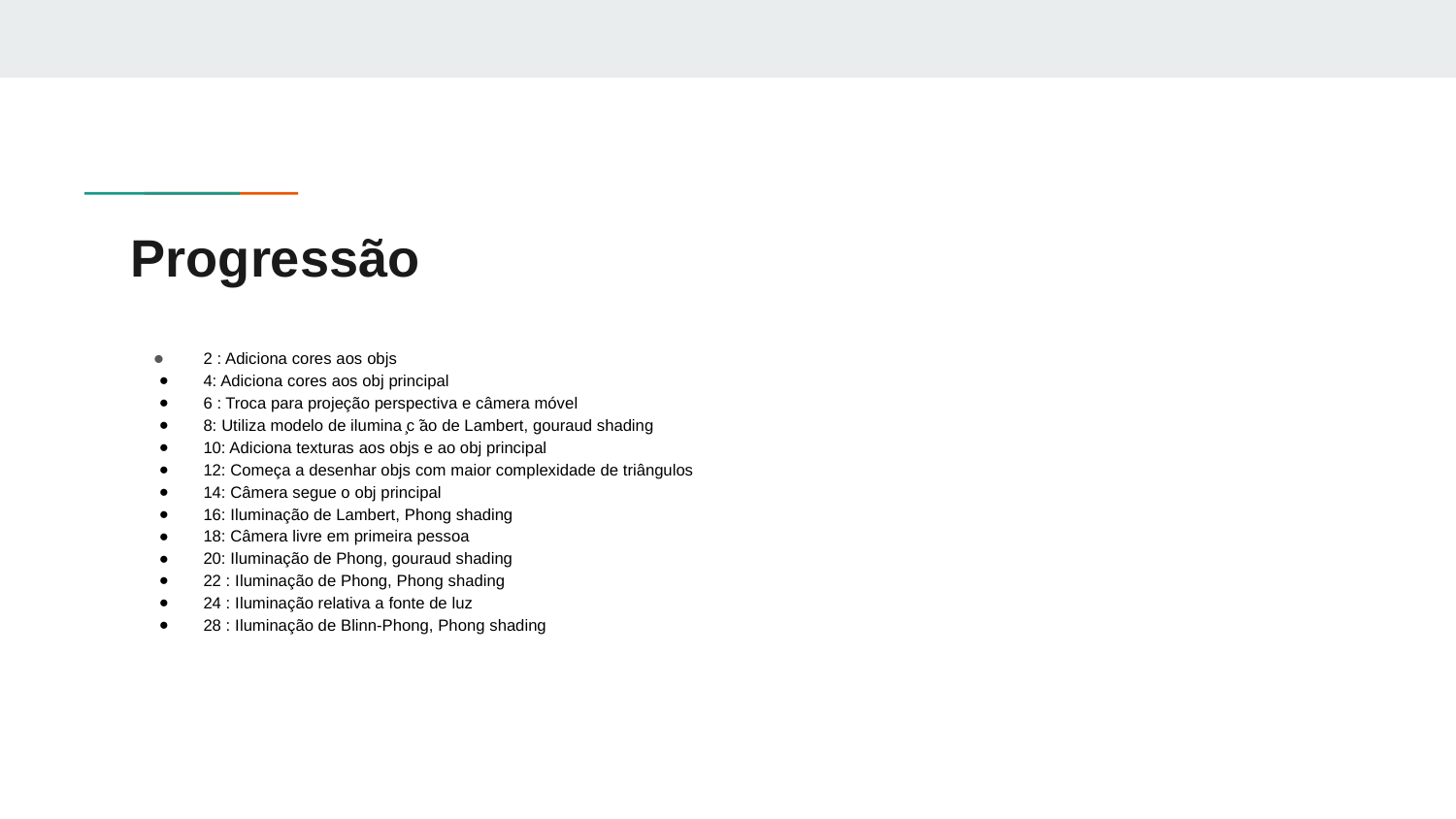

# Progressão
2 : Adiciona cores aos objs
4: Adiciona cores aos obj principal
6 : Troca para projeção perspectiva e câmera móvel
8: Utiliza modelo de ilumina ̧c ̃ao de Lambert, gouraud shading
10: Adiciona texturas aos objs e ao obj principal
12: Começa a desenhar objs com maior complexidade de triângulos
14: Câmera segue o obj principal
16: Iluminação de Lambert, Phong shading
18: Câmera livre em primeira pessoa
20: Iluminação de Phong, gouraud shading
22 : Iluminação de Phong, Phong shading
24 : Iluminação relativa a fonte de luz
28 : Iluminação de Blinn-Phong, Phong shading